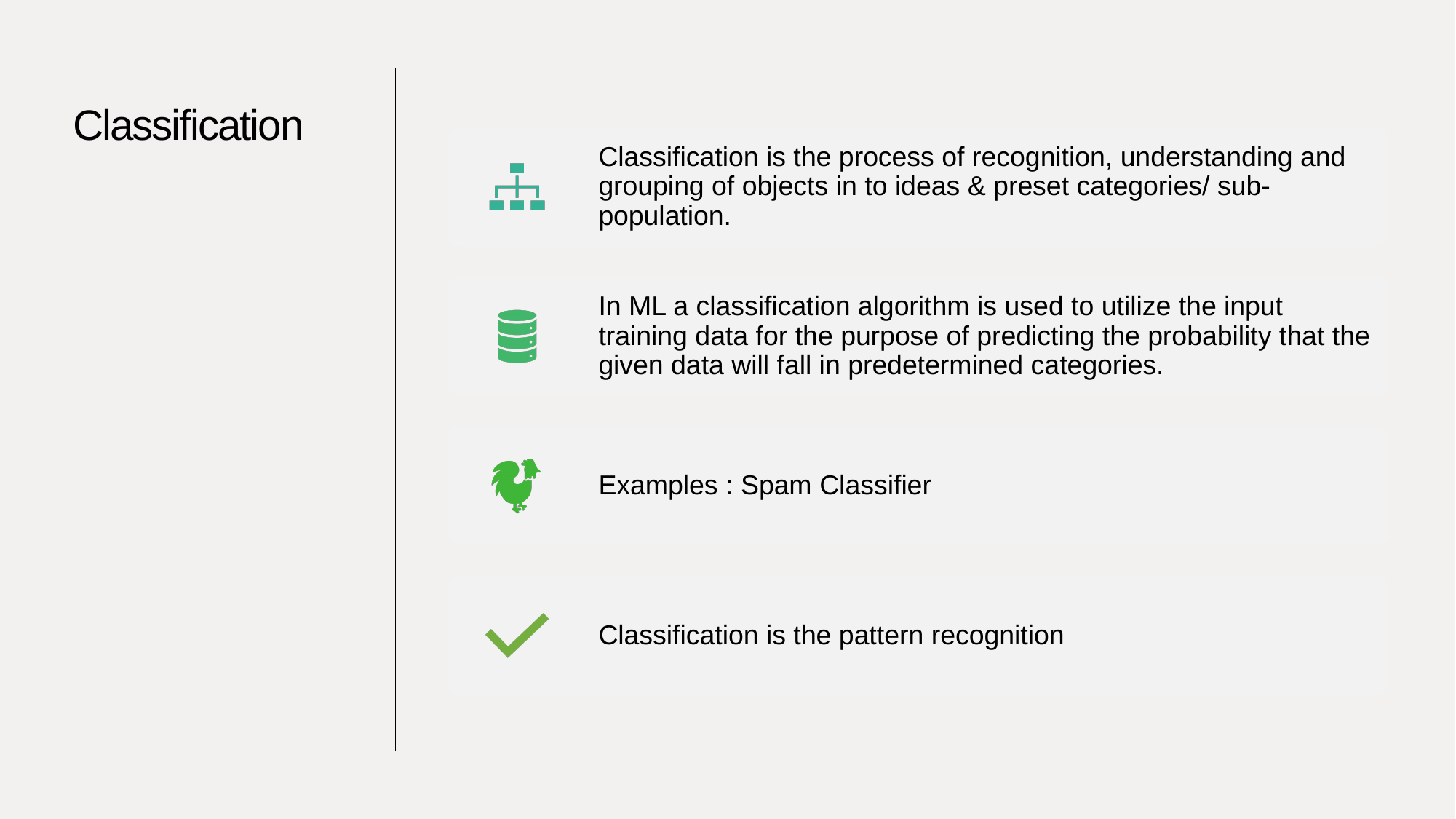

# Classification
Classification is the process of recognition, understanding and grouping of objects in to ideas & preset categories/ sub-population.
In ML a classification algorithm is used to utilize the input training data for the purpose of predicting the probability that the given data will fall in predetermined categories.
Examples : Spam Classifier
Classification is the pattern recognition